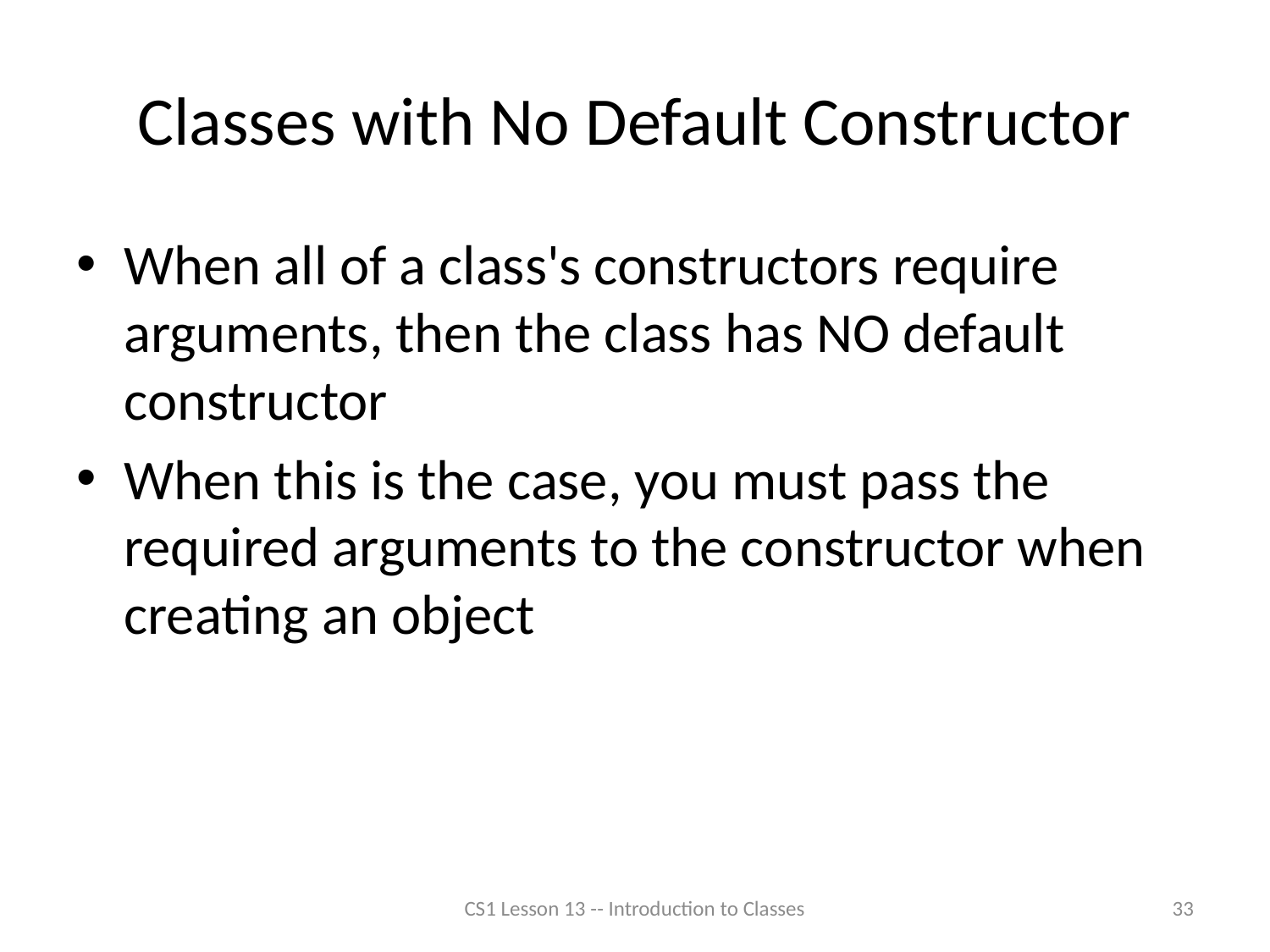

# Classes with No Default Constructor
When all of a class's constructors require arguments, then the class has NO default constructor
When this is the case, you must pass the required arguments to the constructor when creating an object

CS1 Lesson 13 -- Introduction to Classes
33